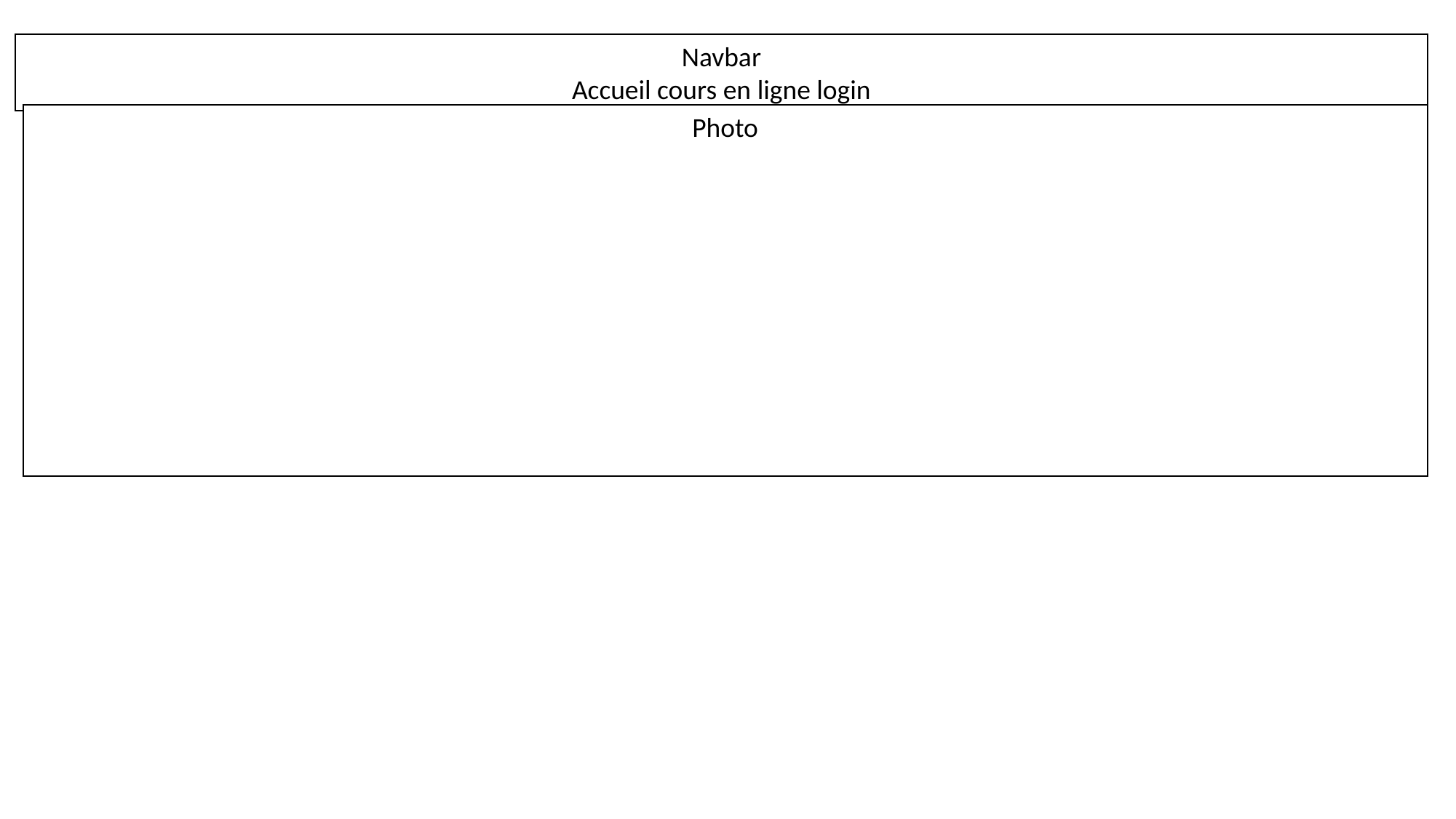

Navbar
Accueil cours en ligne login
Photo